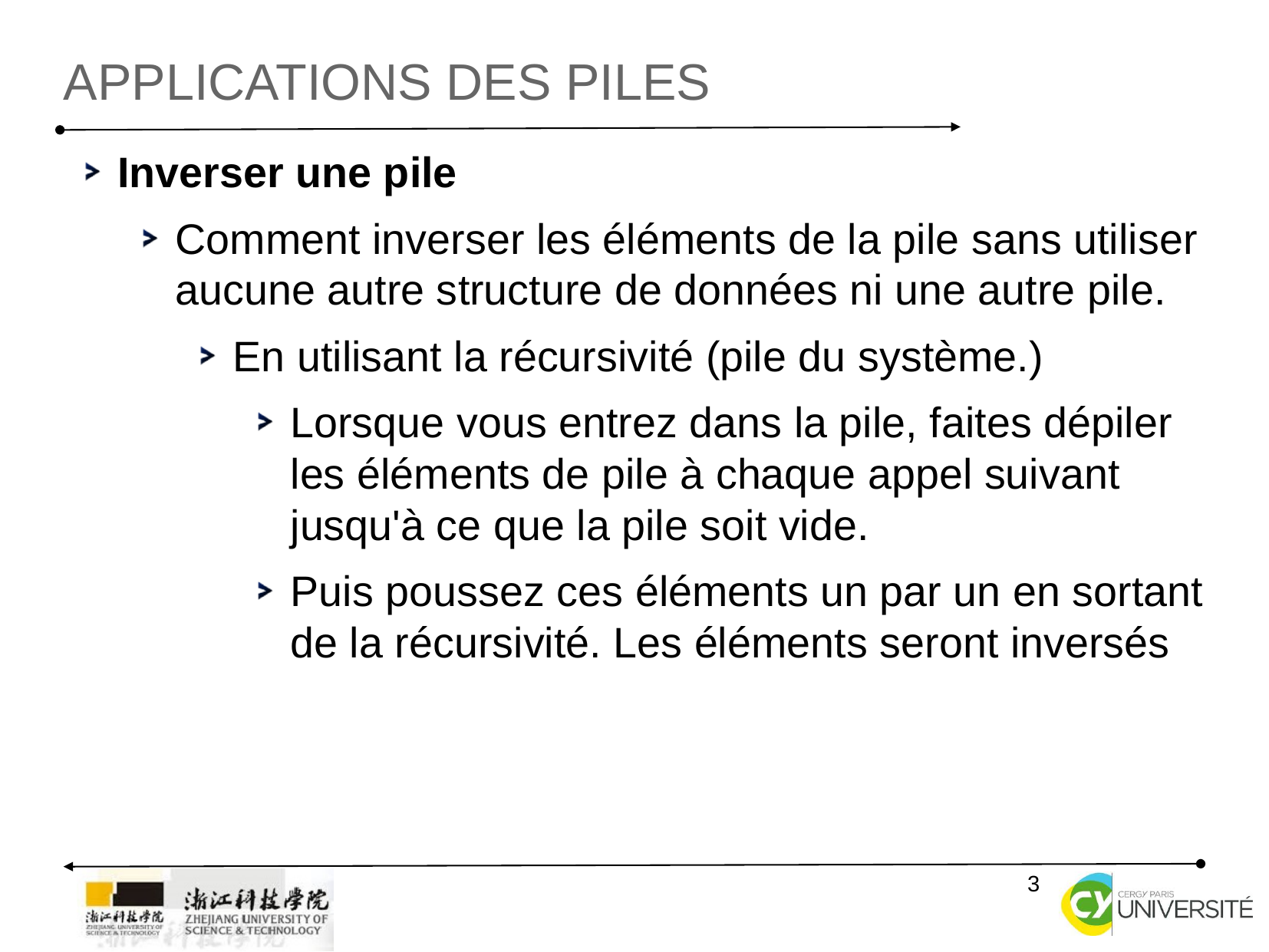

Applications des piles
Inverser une pile
Comment inverser les éléments de la pile sans utiliser aucune autre structure de données ni une autre pile.
En utilisant la récursivité (pile du système.)
Lorsque vous entrez dans la pile, faites dépiler les éléments de pile à chaque appel suivant jusqu'à ce que la pile soit vide.
Puis poussez ces éléments un par un en sortant de la récursivité. Les éléments seront inversés